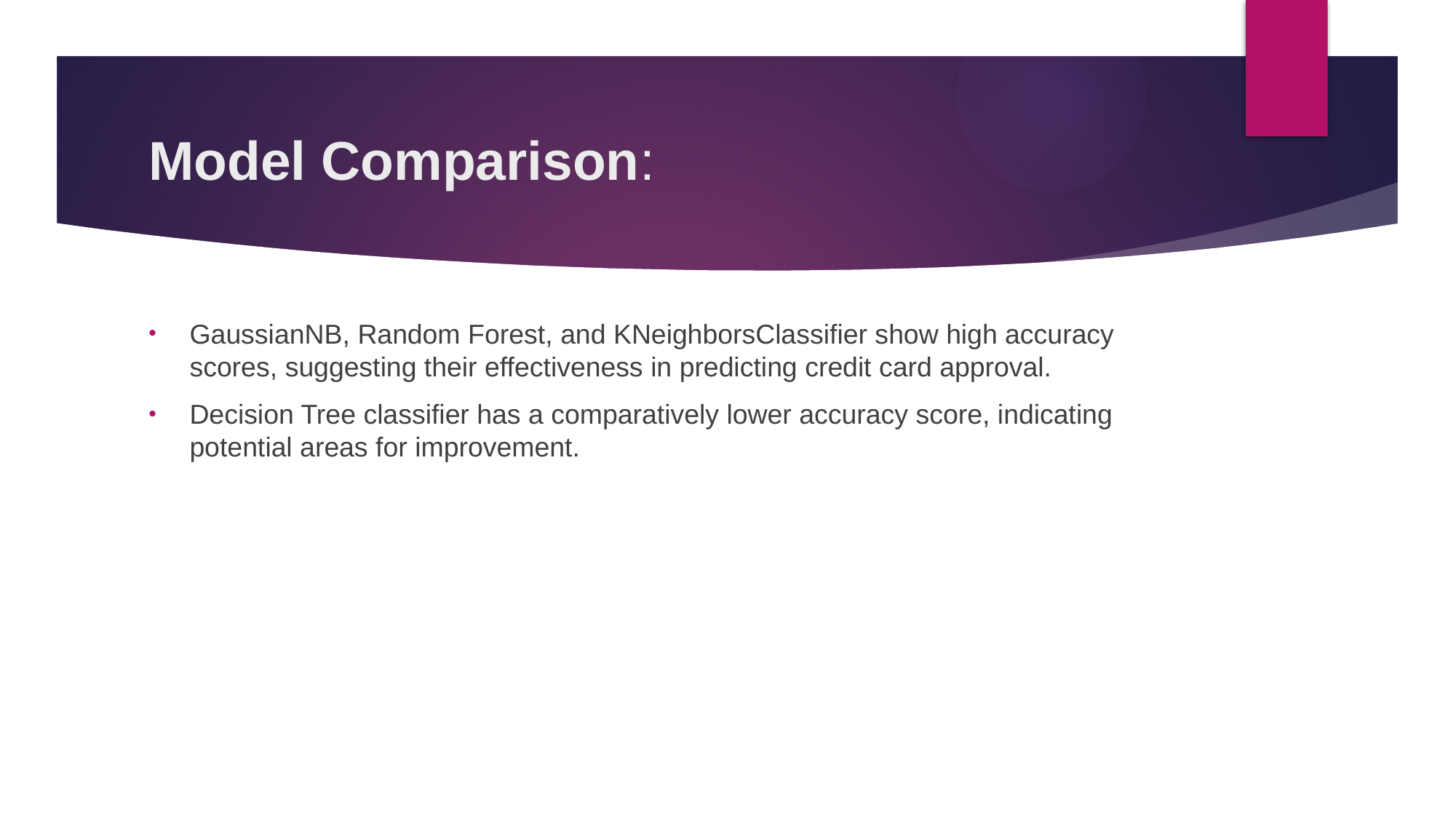

# Model Comparison:
GaussianNB, Random Forest, and KNeighborsClassifier show high accuracy scores, suggesting their effectiveness in predicting credit card approval.
Decision Tree classifier has a comparatively lower accuracy score, indicating potential areas for improvement.